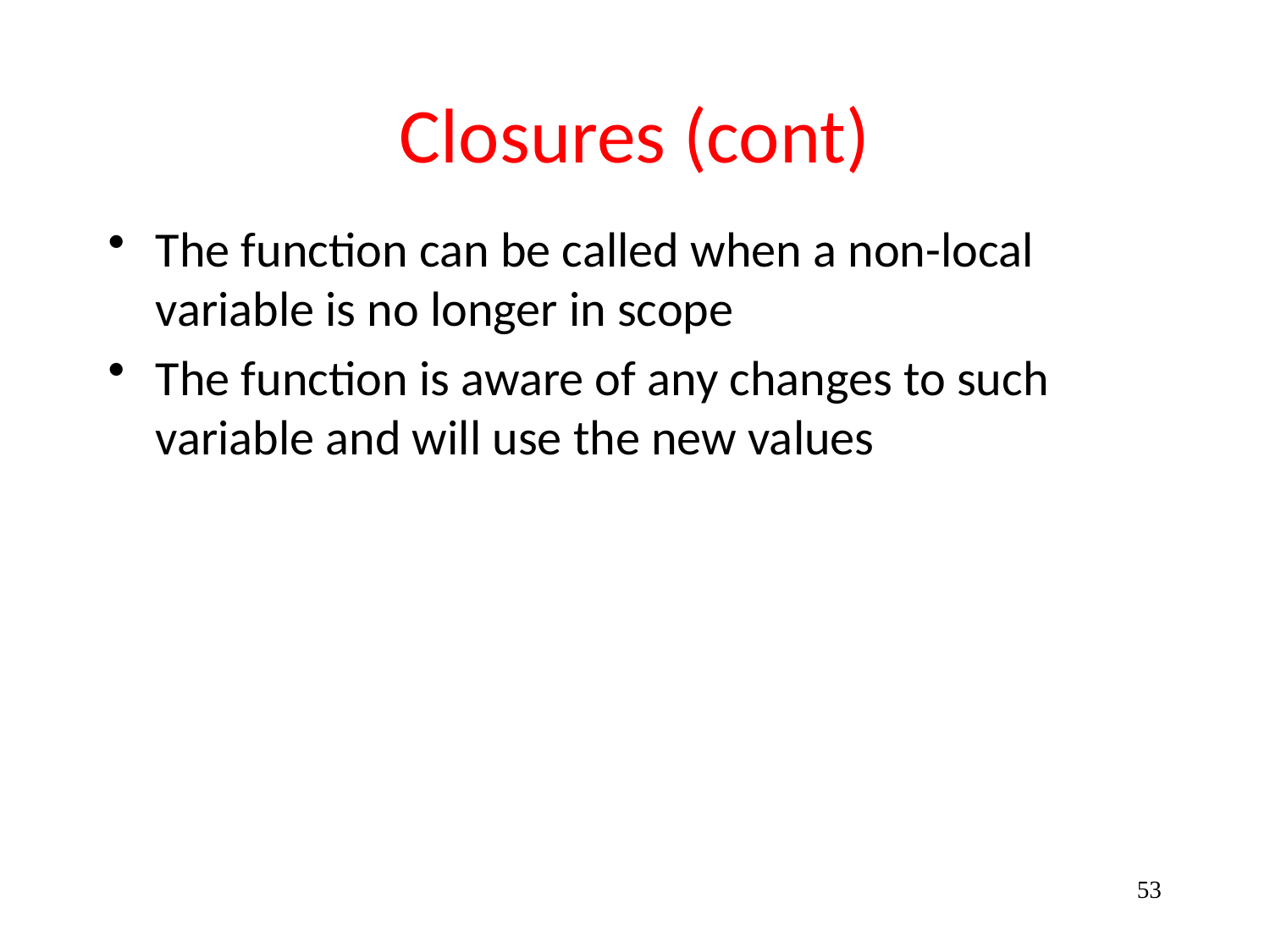

# Closures (cont)
The function can be called when a non-local variable is no longer in scope
The function is aware of any changes to such variable and will use the new values

53